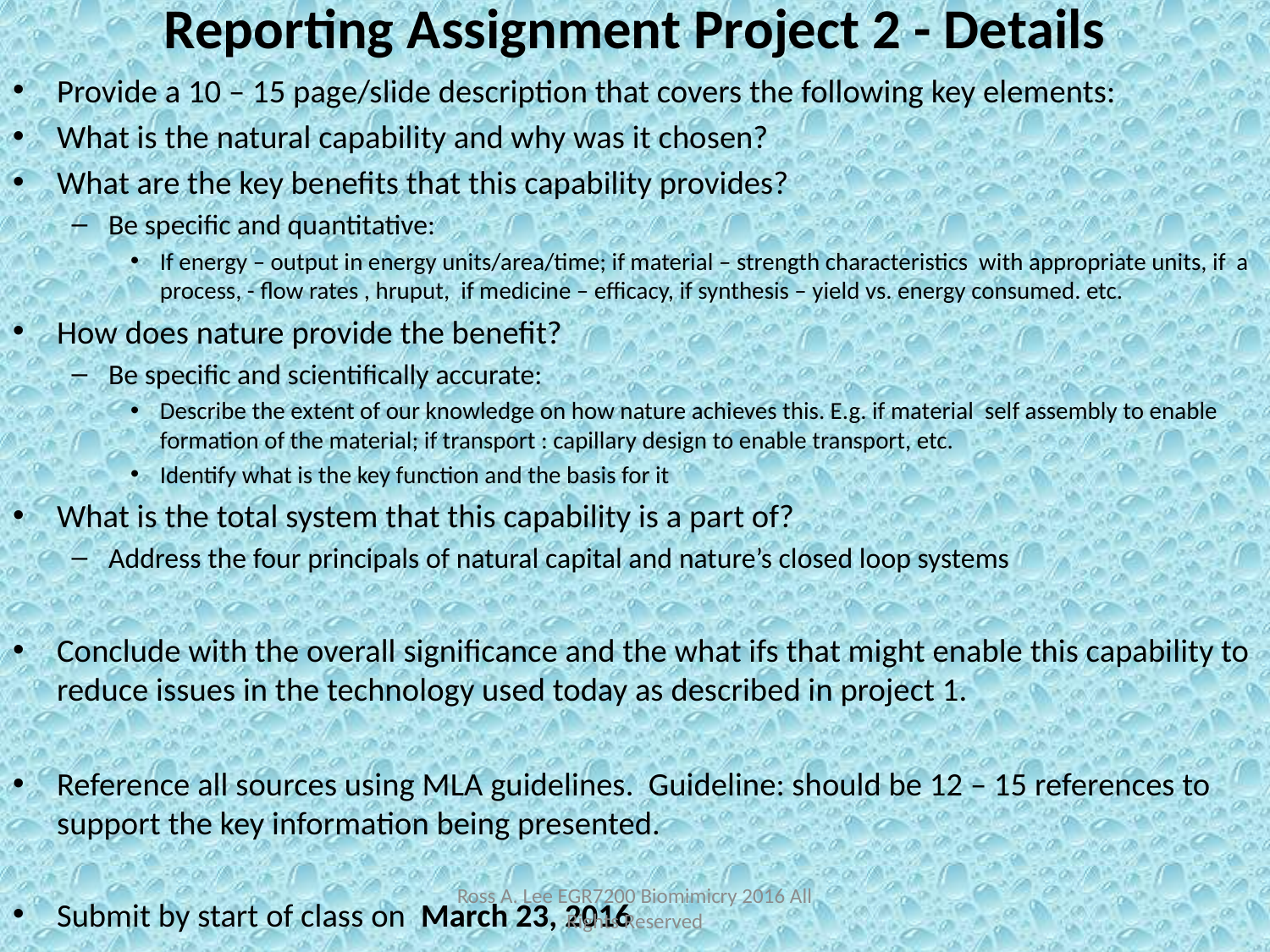

# Reporting Assignment Project 2 - Details
Provide a 10 – 15 page/slide description that covers the following key elements:
What is the natural capability and why was it chosen?
What are the key benefits that this capability provides?
Be specific and quantitative:
If energy – output in energy units/area/time; if material – strength characteristics  with appropriate units, if  a process, - flow rates , hruput,  if medicine – efficacy, if synthesis – yield vs. energy consumed. etc.
How does nature provide the benefit?
Be specific and scientifically accurate:
Describe the extent of our knowledge on how nature achieves this. E.g. if material  self assembly to enable formation of the material; if transport : capillary design to enable transport, etc.
Identify what is the key function and the basis for it
What is the total system that this capability is a part of?
Address the four principals of natural capital and nature’s closed loop systems

Conclude with the overall significance and the what ifs that might enable this capability to reduce issues in the technology used today as described in project 1.

Reference all sources using MLA guidelines.  Guideline: should be 12 – 15 references to support the key information being presented.

Submit by start of class on  March 23, 2016

Ross A. Lee EGR7200 Biomimicry 2016 All Rights Reserved